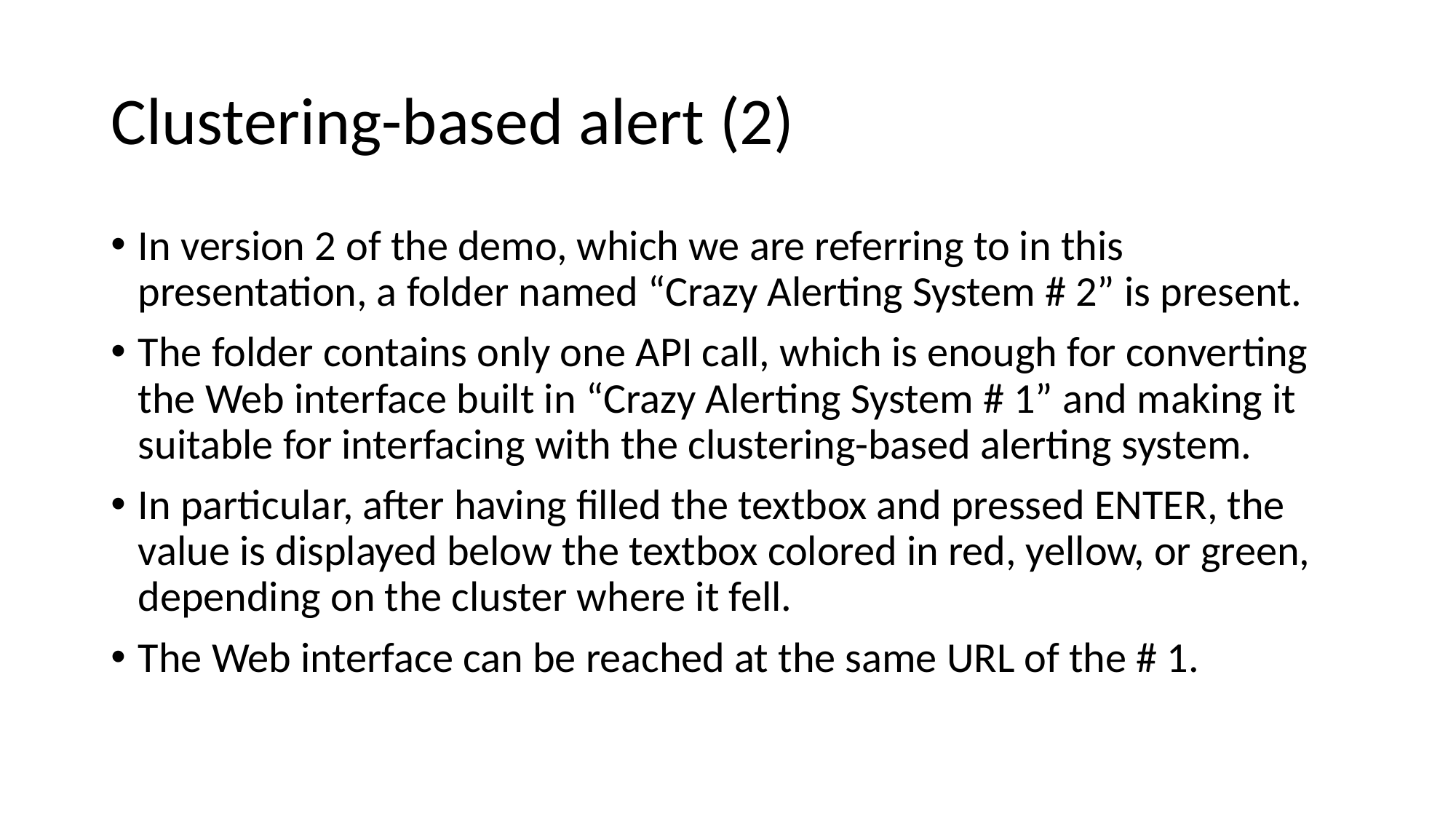

# Clustering-based alert (2)
In version 2 of the demo, which we are referring to in this presentation, a folder named “Crazy Alerting System # 2” is present.
The folder contains only one API call, which is enough for converting the Web interface built in “Crazy Alerting System # 1” and making it suitable for interfacing with the clustering-based alerting system.
In particular, after having filled the textbox and pressed ENTER, the value is displayed below the textbox colored in red, yellow, or green, depending on the cluster where it fell.
The Web interface can be reached at the same URL of the # 1.